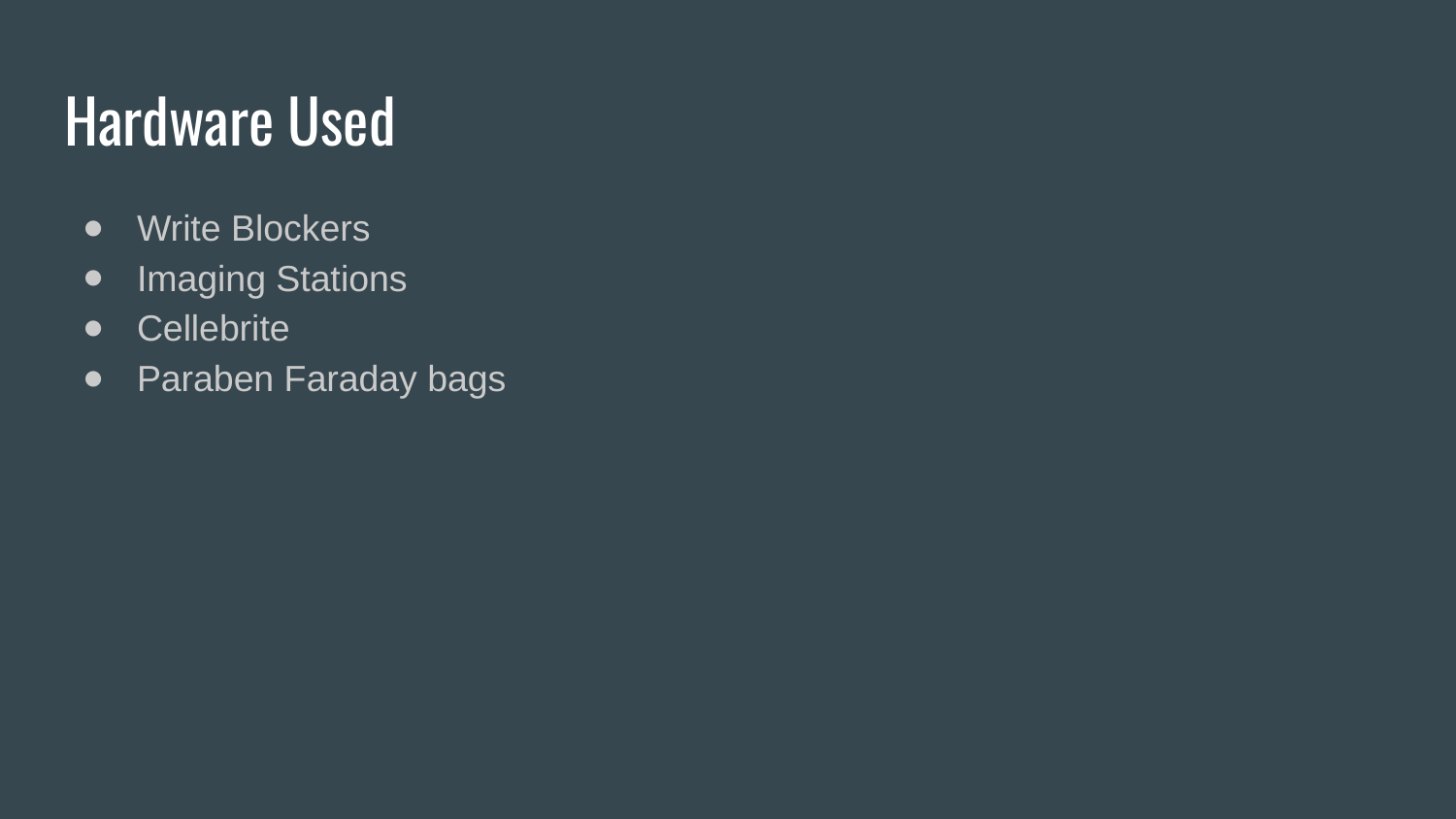

# Hardware Used
Write Blockers
Imaging Stations
Cellebrite
Paraben Faraday bags